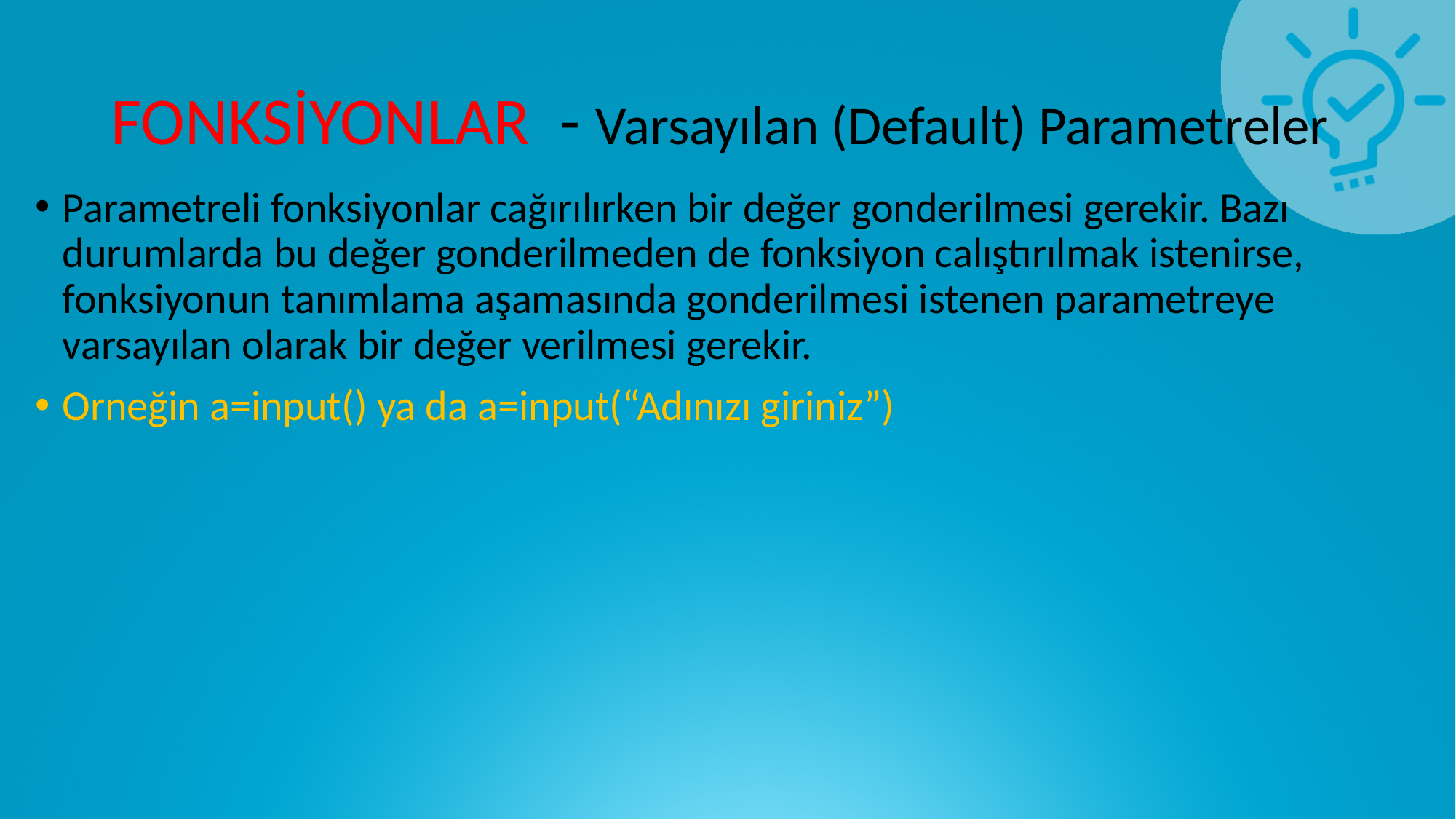

# FONKSİYONLAR  - Varsayılan (Default) Parametreler
Parametreli fonksiyonlar cağırılırken bir değer gonderilmesi gerekir. Bazı durumlarda bu değer gonderilmeden de fonksiyon calıştırılmak istenirse, fonksiyonun tanımlama aşamasında gonderilmesi istenen parametreye varsayılan olarak bir değer verilmesi gerekir.
Orneğin a=input() ya da a=input(“Adınızı giriniz”)